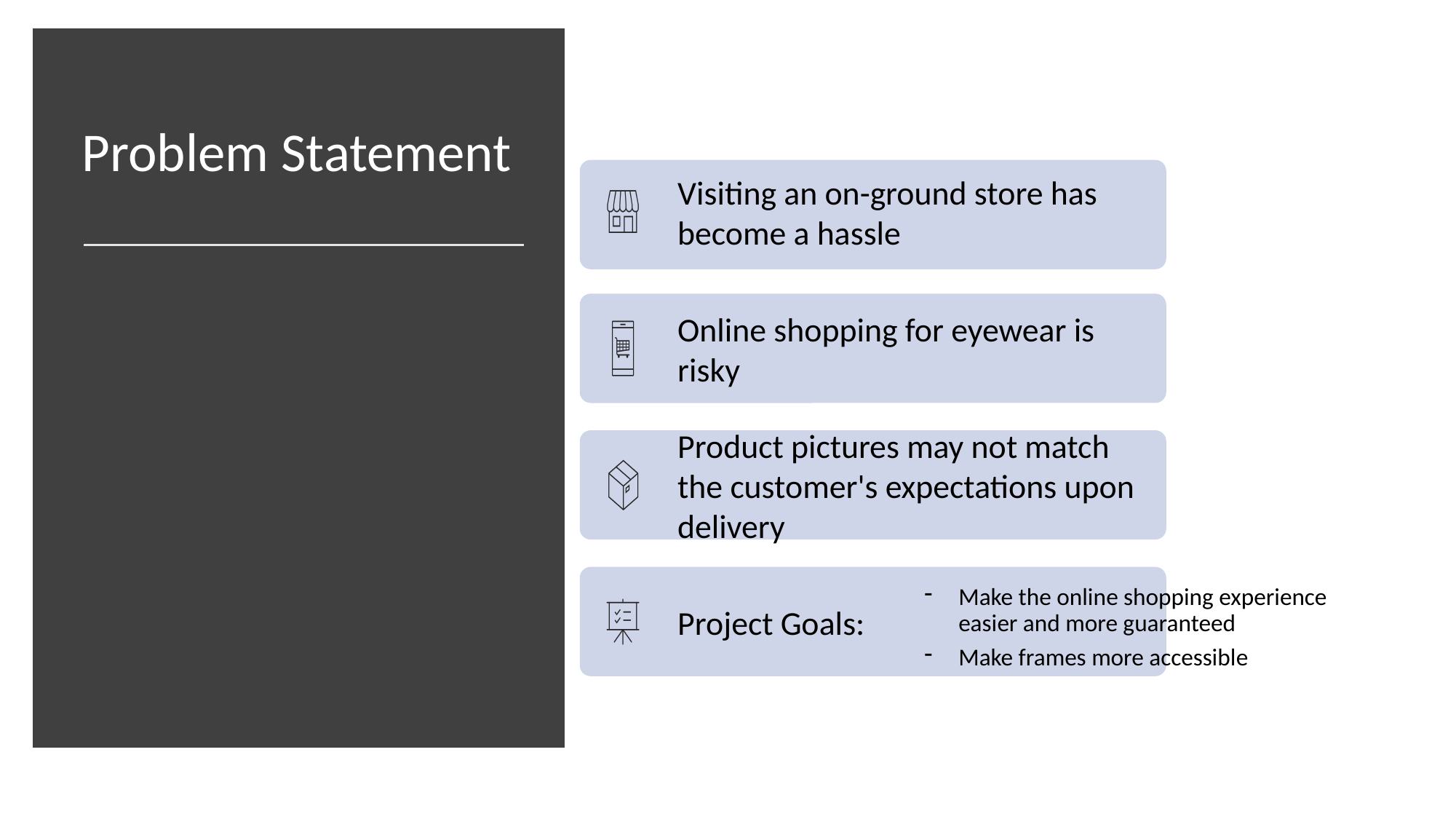

Problem Statement
Visiting an on-ground store has become a hassle
Online shopping for eyewear is risky
Product pictures may not match the customer's expectations upon delivery
Project Goals:
Make the online shopping experience easier and more guaranteed
Make frames more accessible